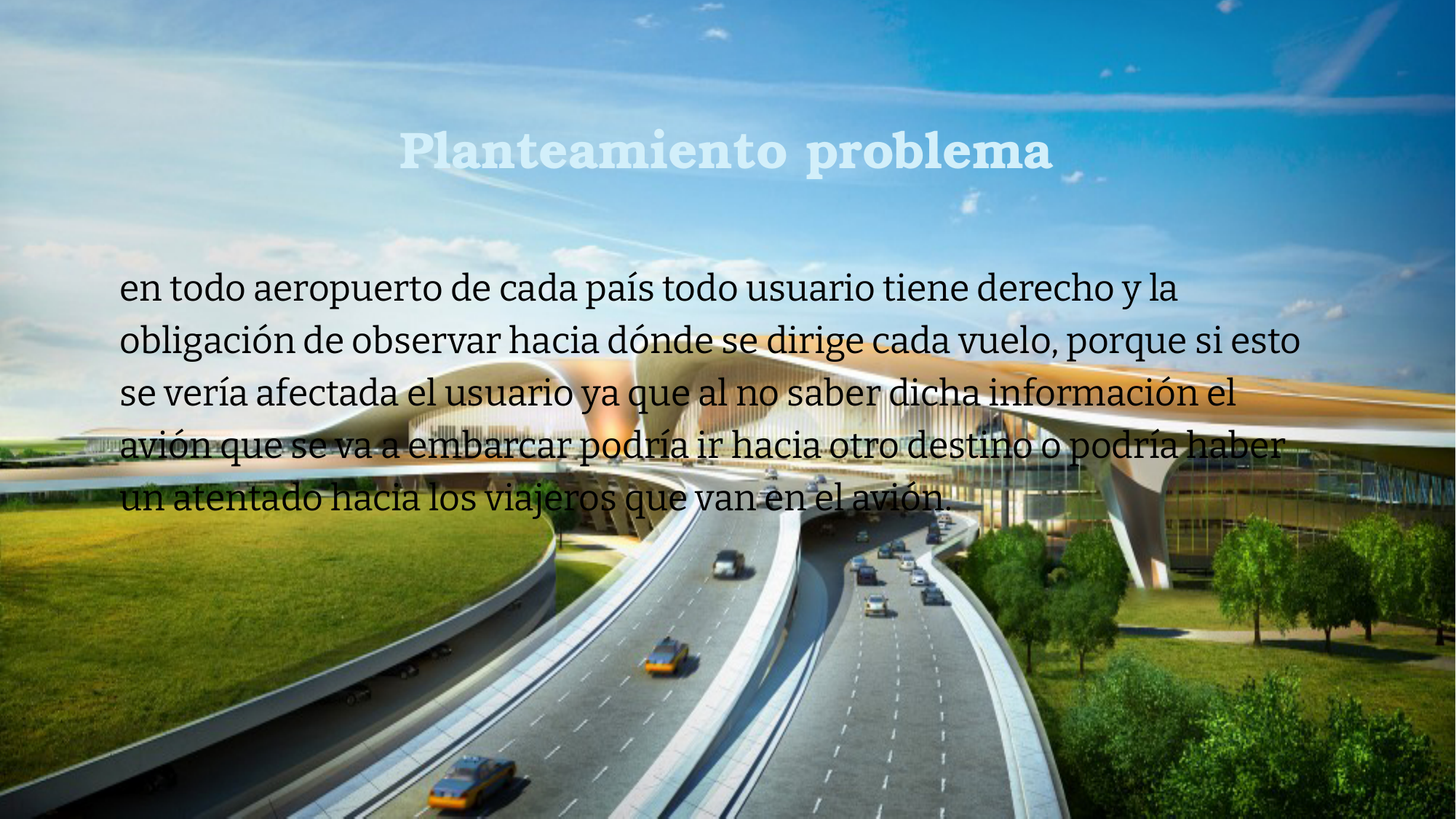

# Planteamiento problema
en todo aeropuerto de cada país todo usuario tiene derecho y la obligación de observar hacia dónde se dirige cada vuelo, porque si esto se vería afectada el usuario ya que al no saber dicha información el avión que se va a embarcar podría ir hacia otro destino o podría haber un atentado hacia los viajeros que van en el avión.